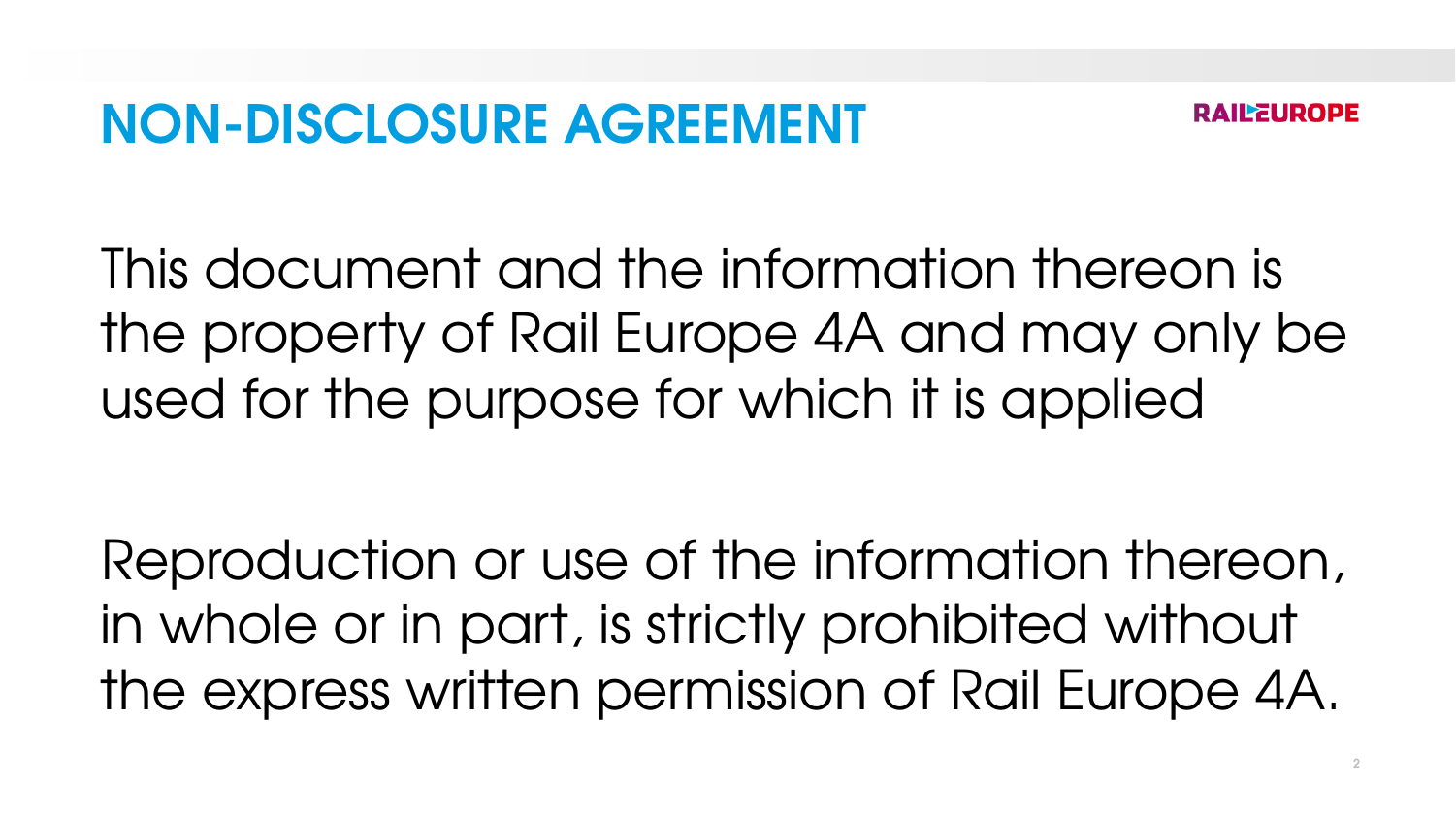

Non-Disclosure Agreement
This document and the information thereon is the property of Rail Europe 4A and may only be used for the purpose for which it is applied

Reproduction or use of the information thereon, in whole or in part, is strictly prohibited without the express written permission of Rail Europe 4A.
2